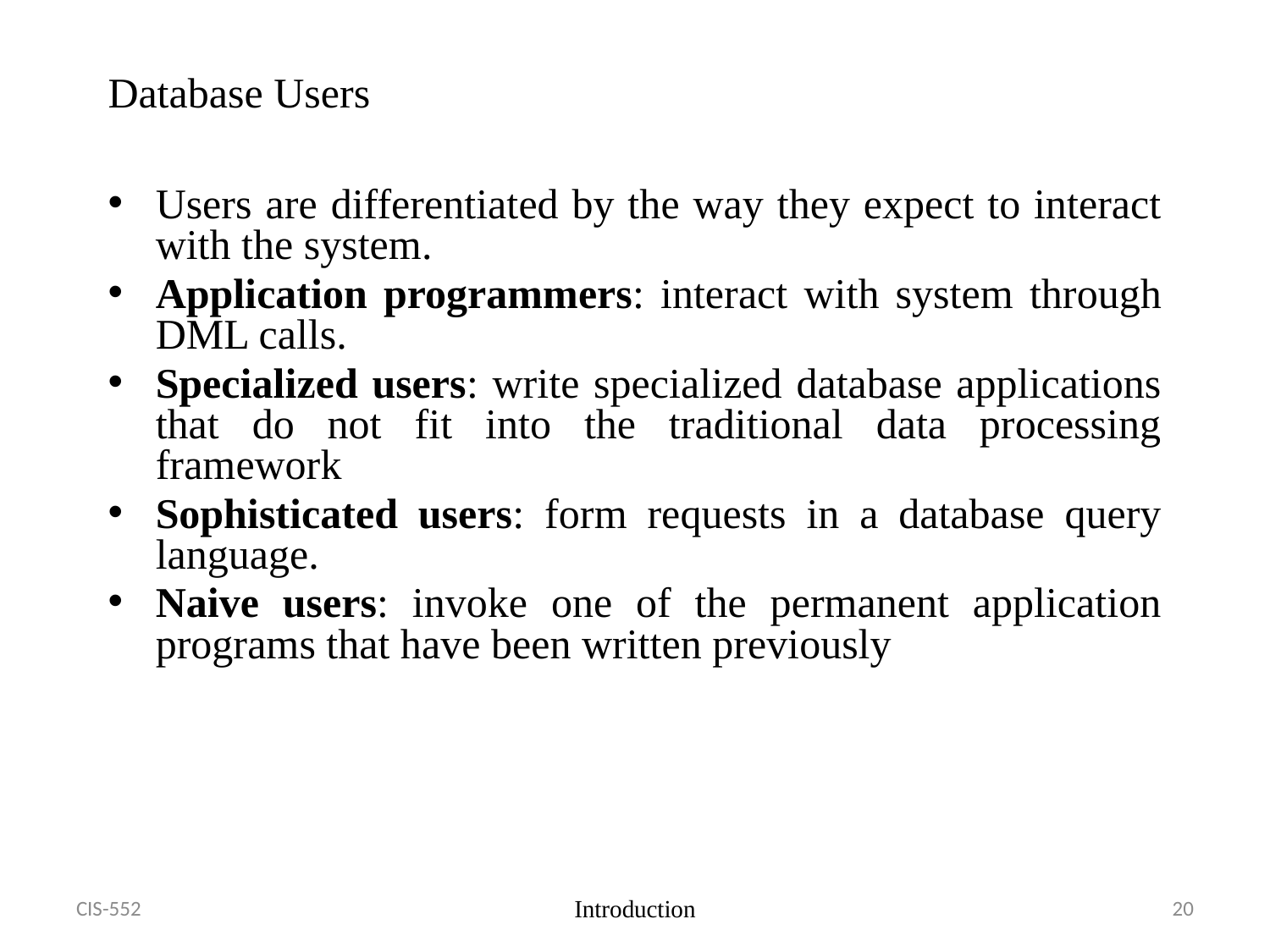

# Database Users
Users are differentiated by the way they expect to interact with the system.
Application programmers: interact with system through DML calls.
Specialized users: write specialized database applications that do not fit into the traditional data processing framework
Sophisticated users: form requests in a database query language.
Naive users: invoke one of the permanent application programs that have been written previously
CIS-552
Introduction
20